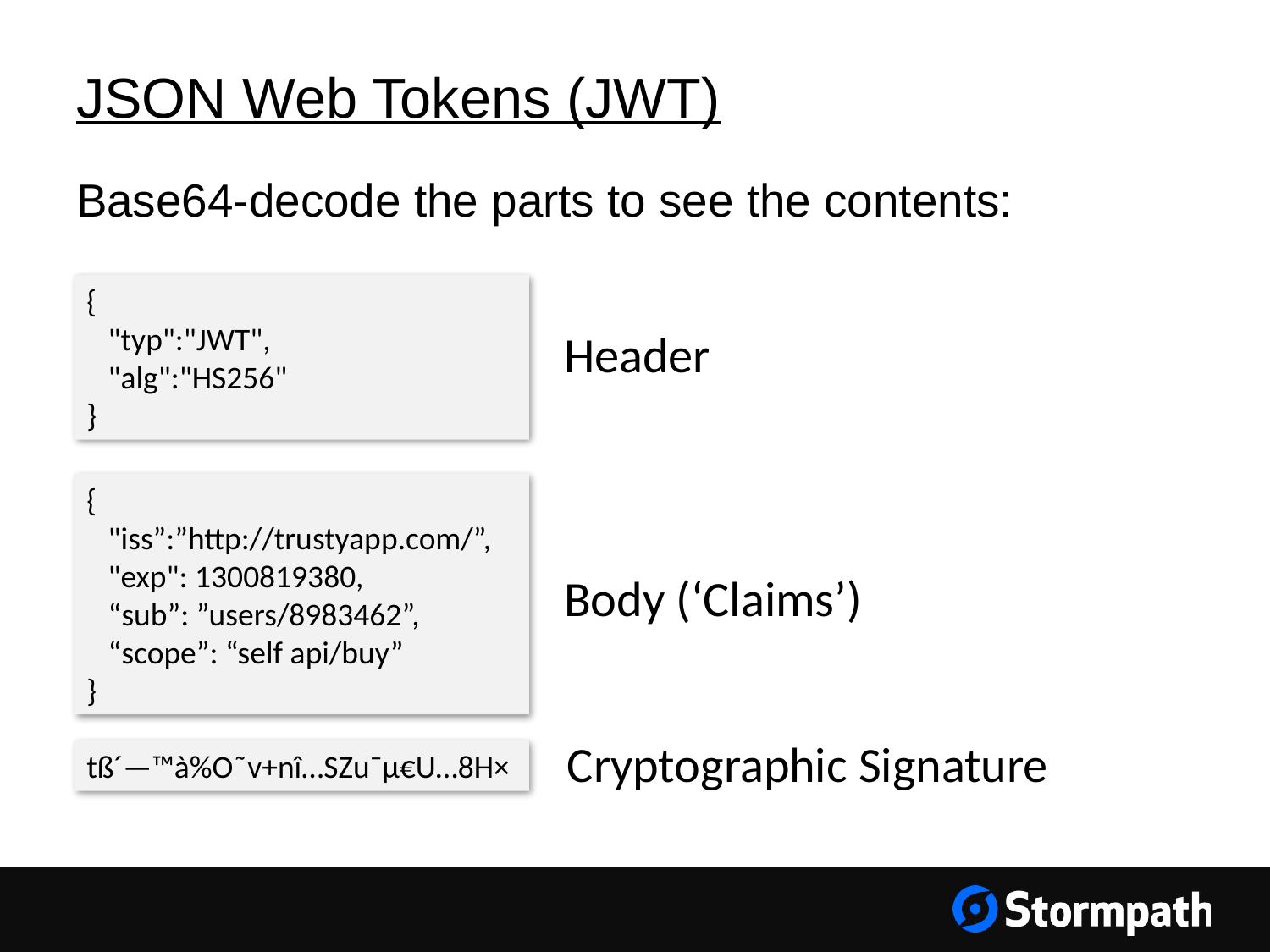

# JSON Web Tokens (JWT)
Base64-decode the parts to see the contents:
{
   "typ":"JWT",
   "alg":"HS256"
}
Header
{
   "iss”:”http://trustyapp.com/”,
   "exp": 1300819380,
   “sub”: ”users/8983462”,
   “scope”: “self api/buy”
}
Body (‘Claims’)
Cryptographic Signature
tß´—™à%O˜v+nî…SZu¯µ€U…8H×